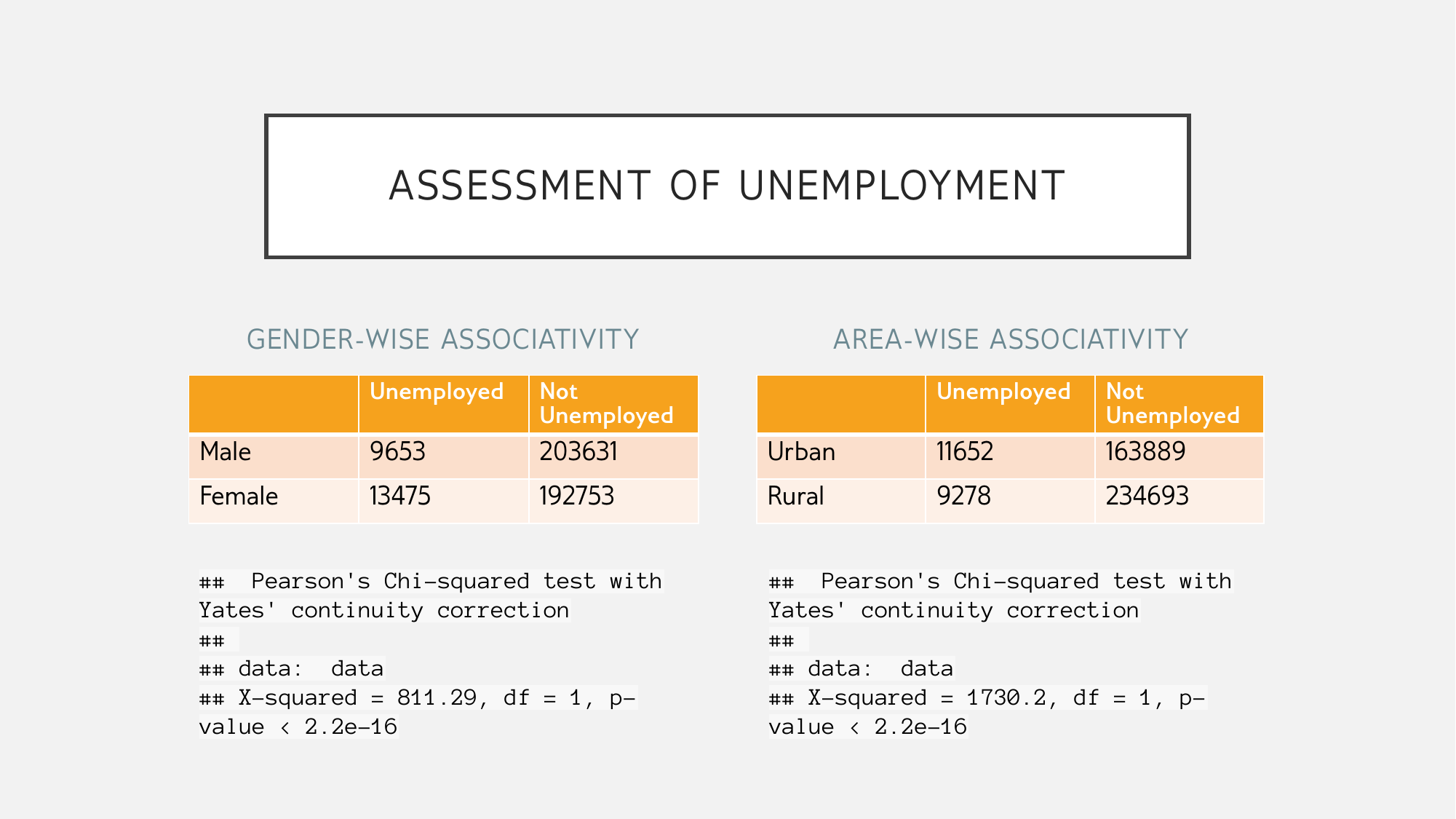

# Assessment of Unemployment
Gender-Wise Associativity
Area-Wise Associativity
|  | Unemployed | Not Unemployed |
| --- | --- | --- |
| Male | 9653 | 203631 |
| Female | 13475 | 192753 |
|  | Unemployed | Not Unemployed |
| --- | --- | --- |
| Urban | 11652 | 163889 |
| Rural | 9278 | 234693 |
##  Pearson's Chi-squared test with Yates' continuity correction ## ## data:  data ## X-squared = 811.29, df = 1, p-value < 2.2e-16

##  Pearson's Chi-squared test with Yates' continuity correction ## ## data:  data ## X-squared = 1730.2, df = 1, p-value < 2.2e-16